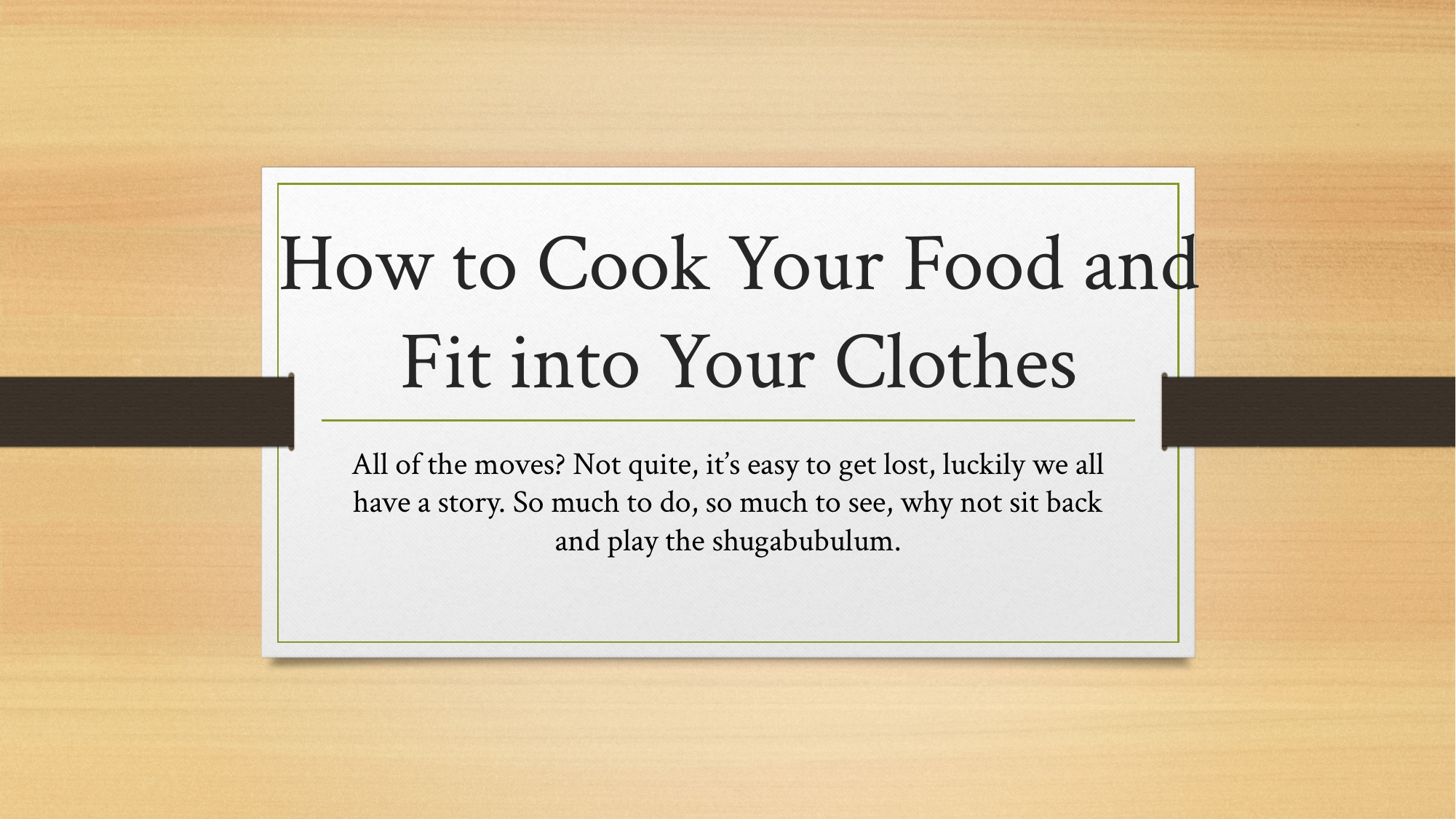

# How to Cook Your Food and Fit into Your Clothes
All of the moves? Not quite, it’s easy to get lost, luckily we all have a story. So much to do, so much to see, why not sit back and play the shugabubulum.